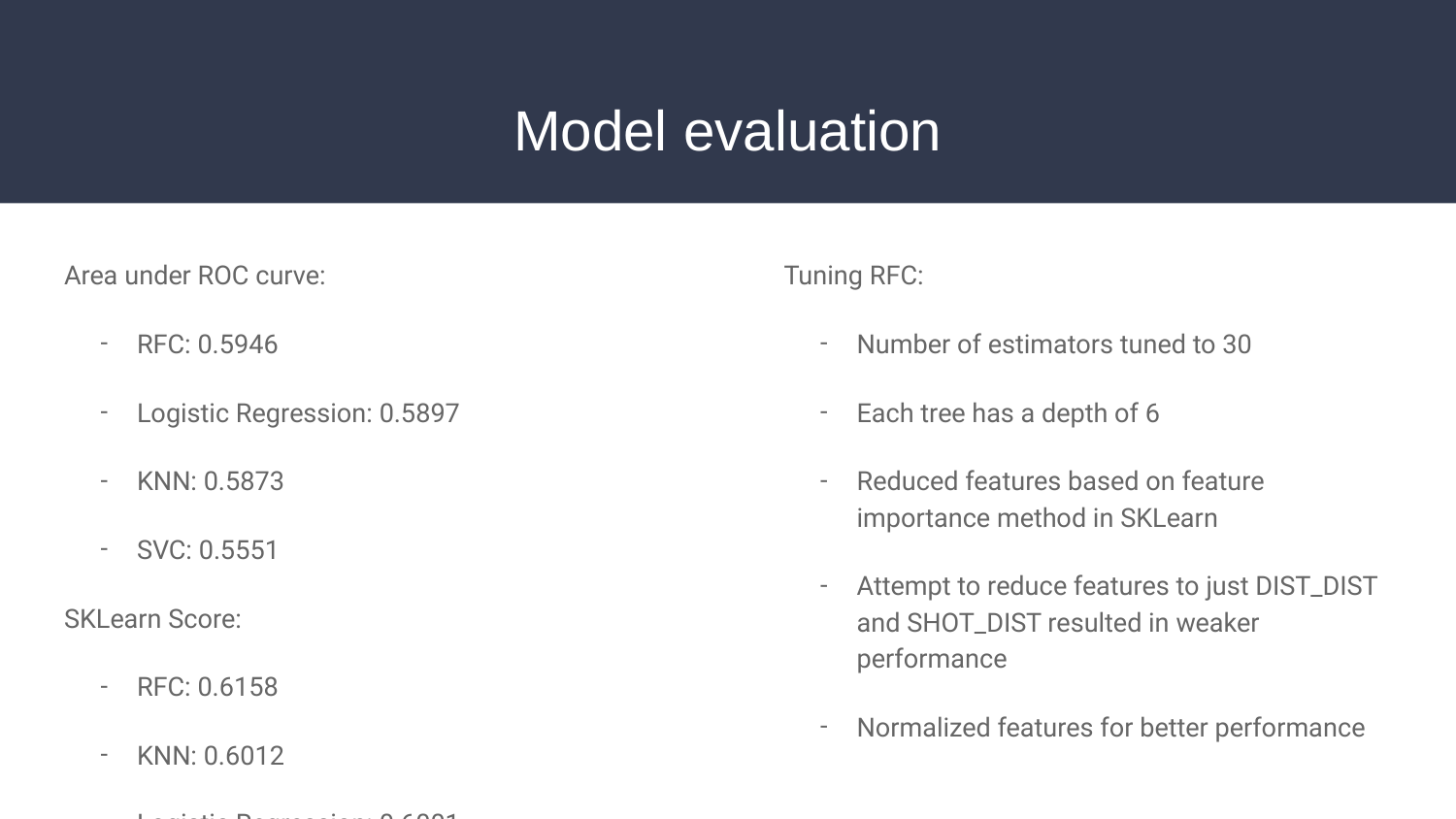

# Model evaluation
Area under ROC curve:
RFC: 0.5946
Logistic Regression: 0.5897
KNN: 0.5873
SVC: 0.5551
SKLearn Score:
RFC: 0.6158
KNN: 0.6012
Logistic Regression: 0.6001
SVC: 0.5628

Tuning RFC:
Number of estimators tuned to 30
Each tree has a depth of 6
Reduced features based on feature importance method in SKLearn
Attempt to reduce features to just DIST_DIST and SHOT_DIST resulted in weaker performance
Normalized features for better performance